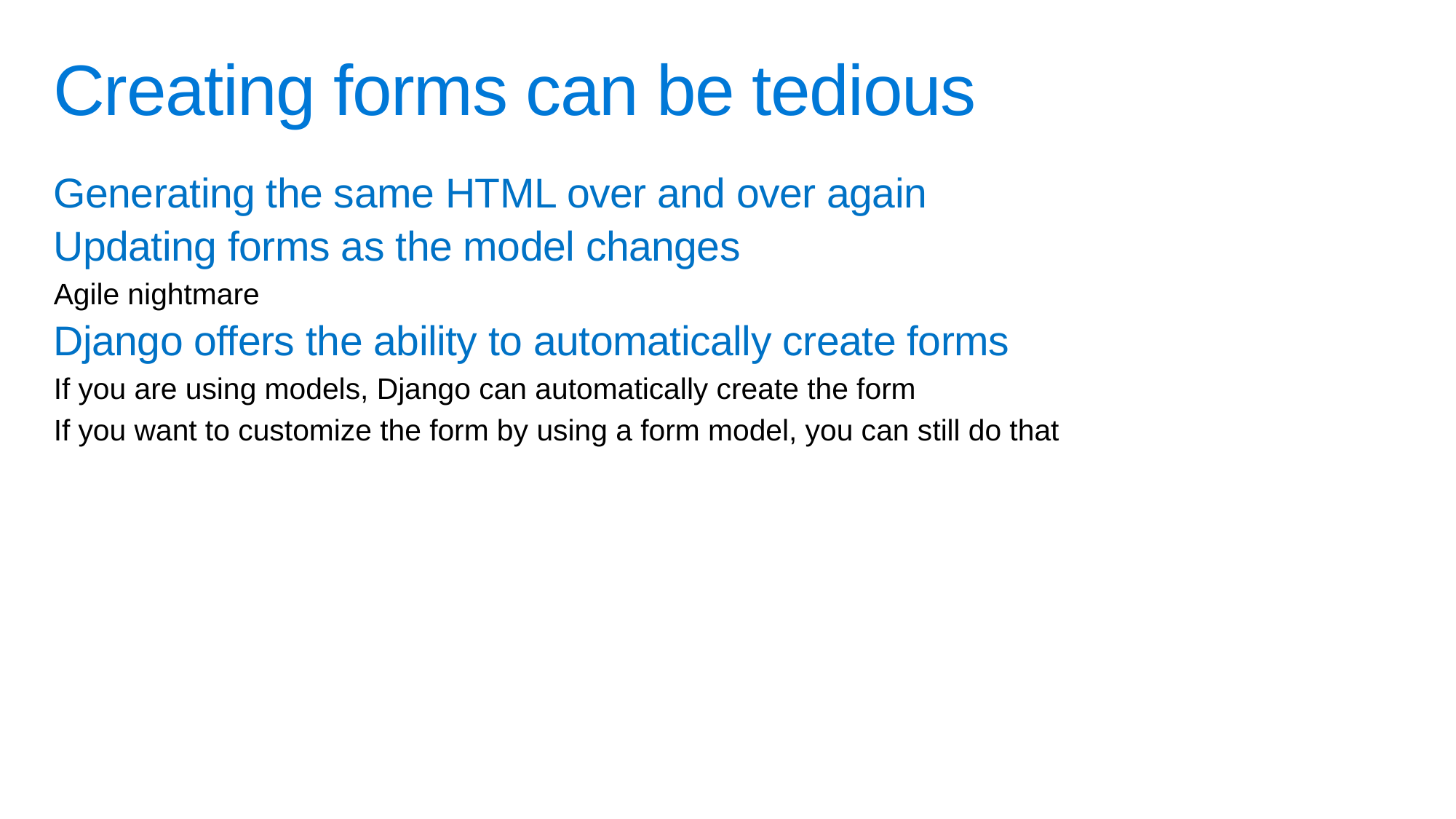

# Creating forms can be tedious
Generating the same HTML over and over again
Updating forms as the model changes
Agile nightmare
Django offers the ability to automatically create forms
If you are using models, Django can automatically create the form
If you want to customize the form by using a form model, you can still do that